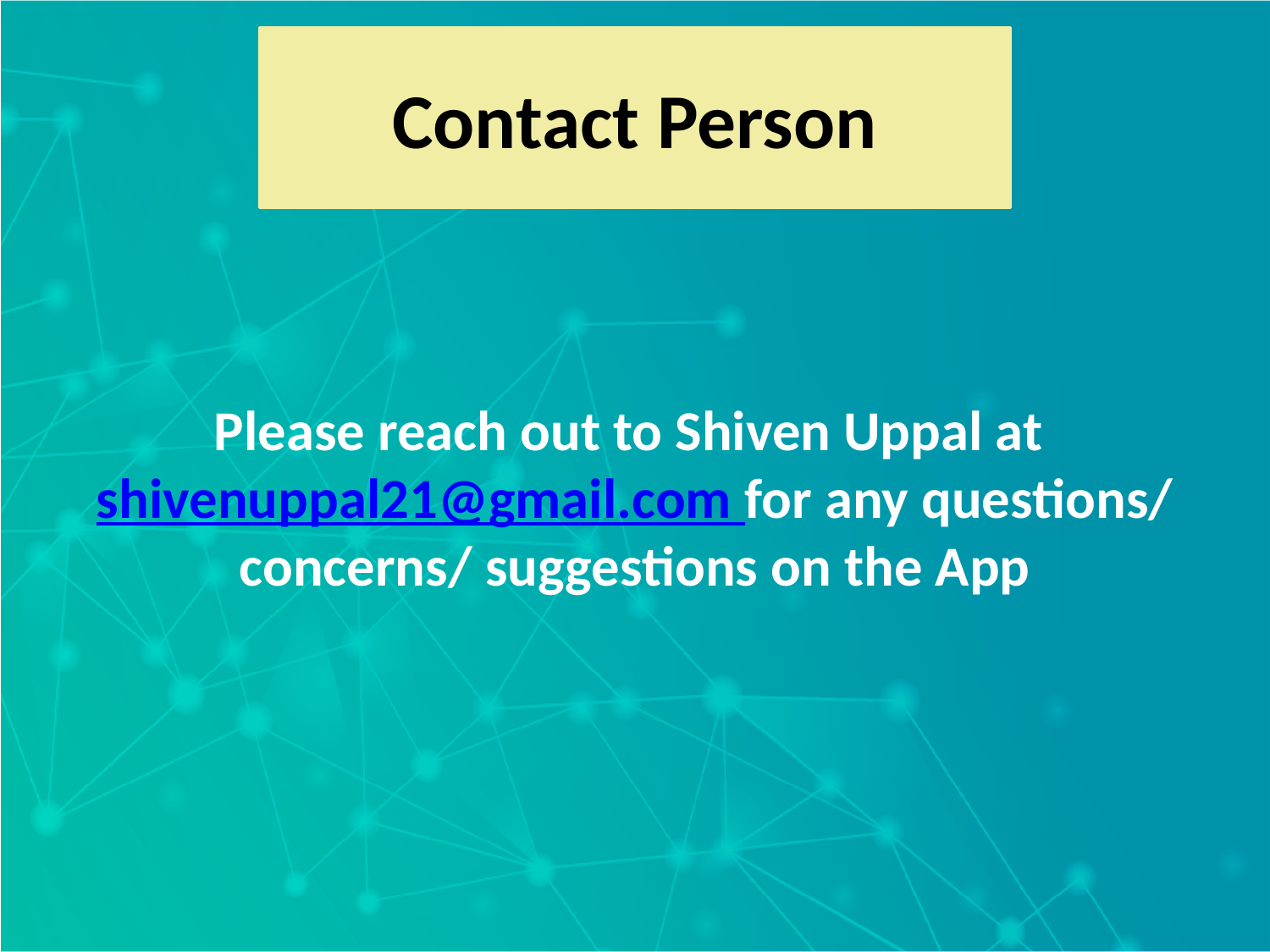

Contact Person
Please reach out to Shiven Uppal at shivenuppal21@gmail.com for any questions/ concerns/ suggestions on the App